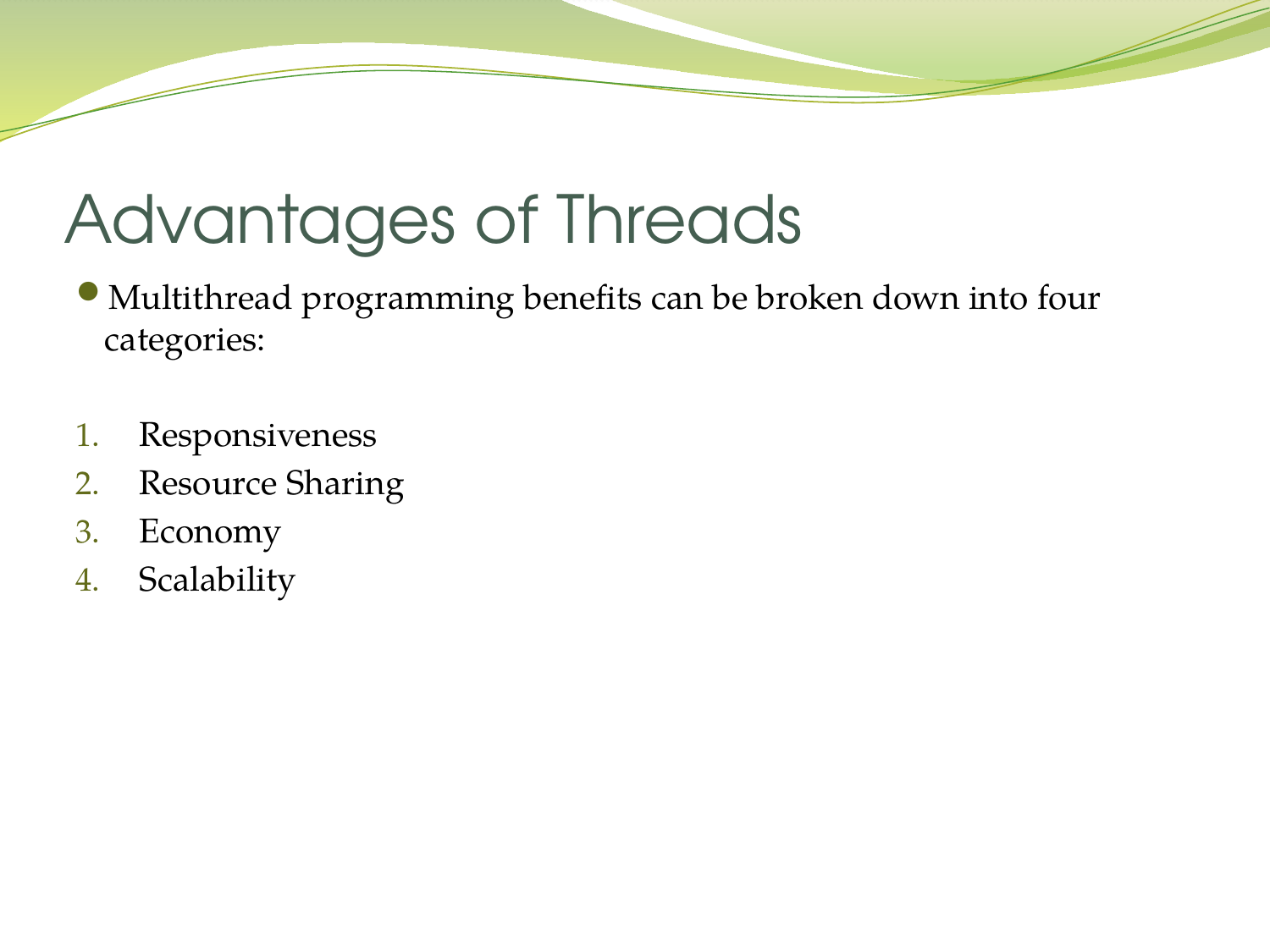

# Advantages of Threads
Multithread programming benefits can be broken down into four categories:

Responsiveness
Resource Sharing
Economy
Scalability